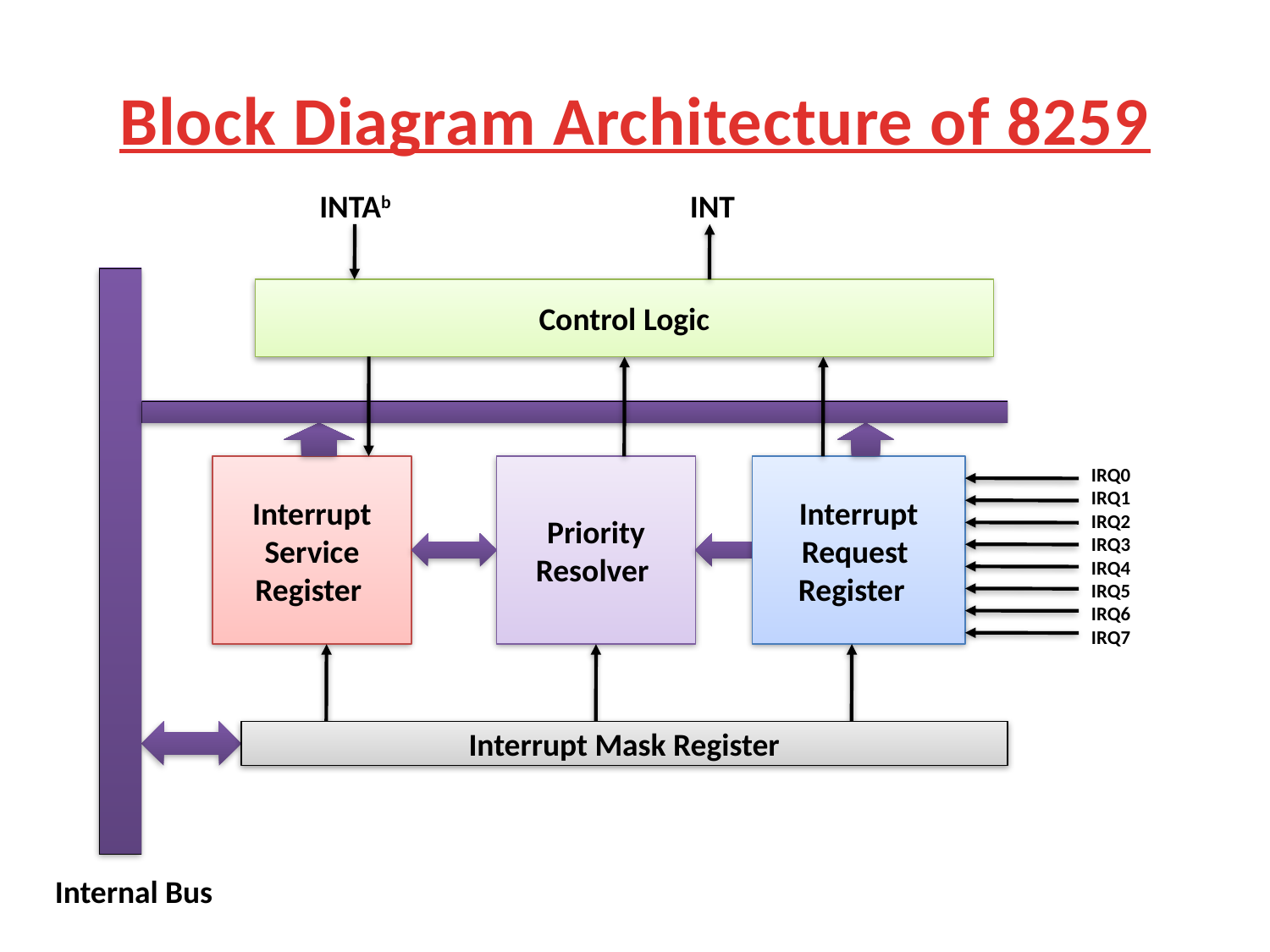

# Block Diagram Architecture of 8259
INTAb
INT

Control Logic

Interrupt Service
Register
Priority Resolver
Interrupt Request
Register
IRQ0
IRQ1
IRQ2
IRQ3
IRQ4
IRQ5
IRQ6
IRQ7

Interrupt Mask Register
Internal Bus